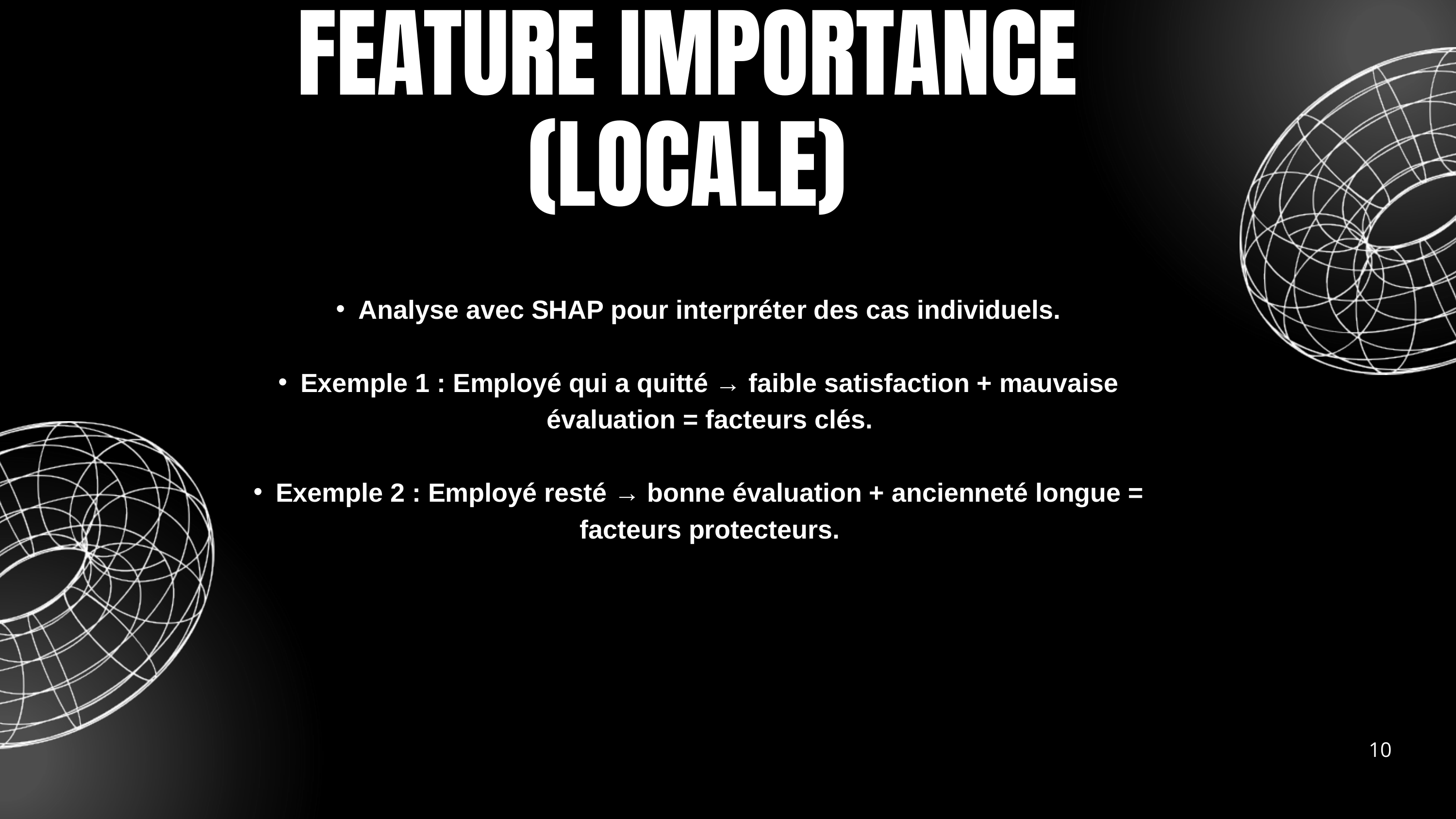

FEATURE IMPORTANCE (LOCALE)

Analyse avec SHAP pour interpréter des cas individuels.

Exemple 1 : Employé qui a quitté → faible satisfaction + mauvaise évaluation = facteurs clés.

Exemple 2 : Employé resté → bonne évaluation + ancienneté longue = facteurs protecteurs.

10